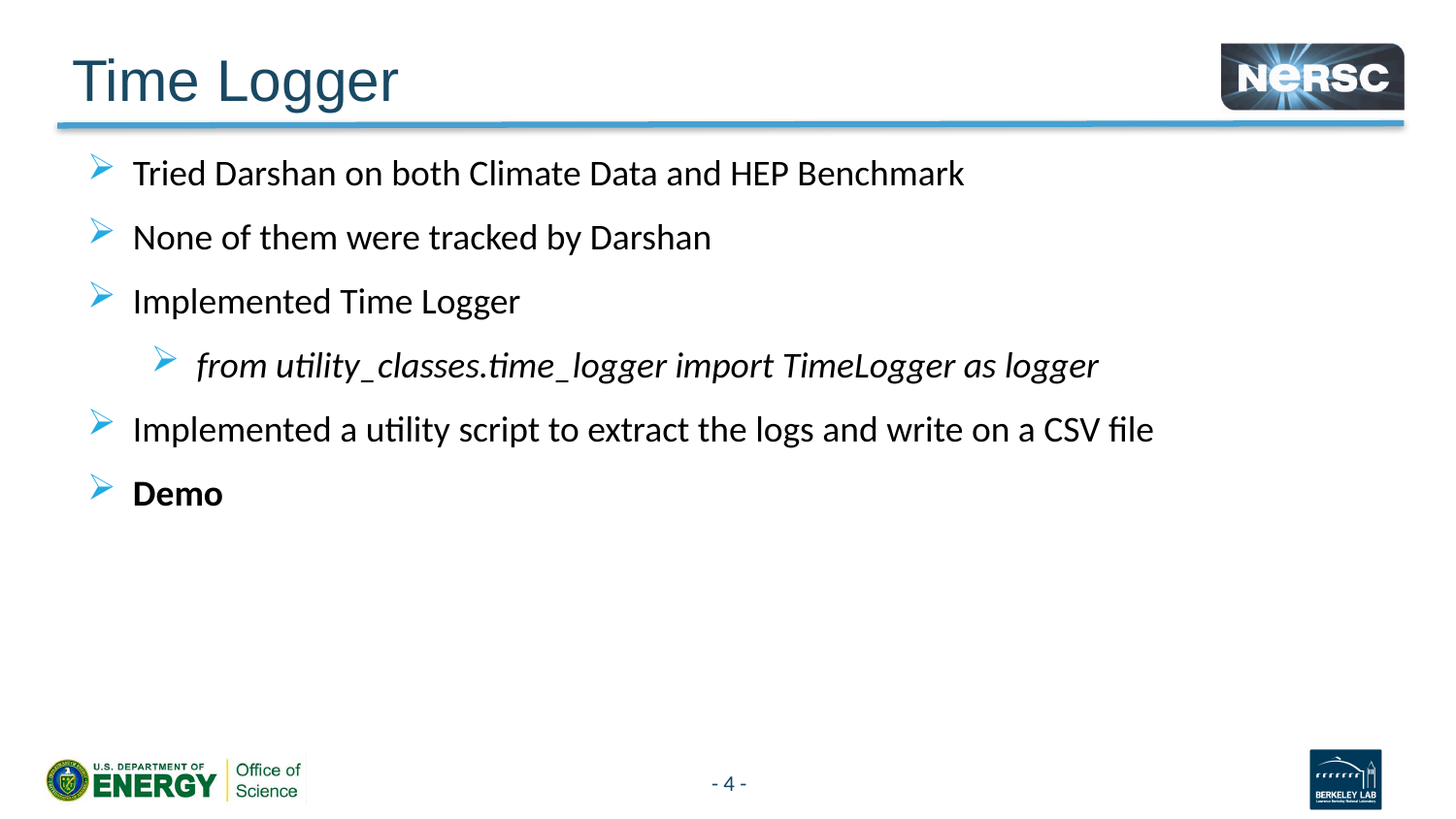

# Time Logger
Tried Darshan on both Climate Data and HEP Benchmark
None of them were tracked by Darshan
Implemented Time Logger
from utility_classes.time_logger import TimeLogger as logger
Implemented a utility script to extract the logs and write on a CSV file
Demo
4